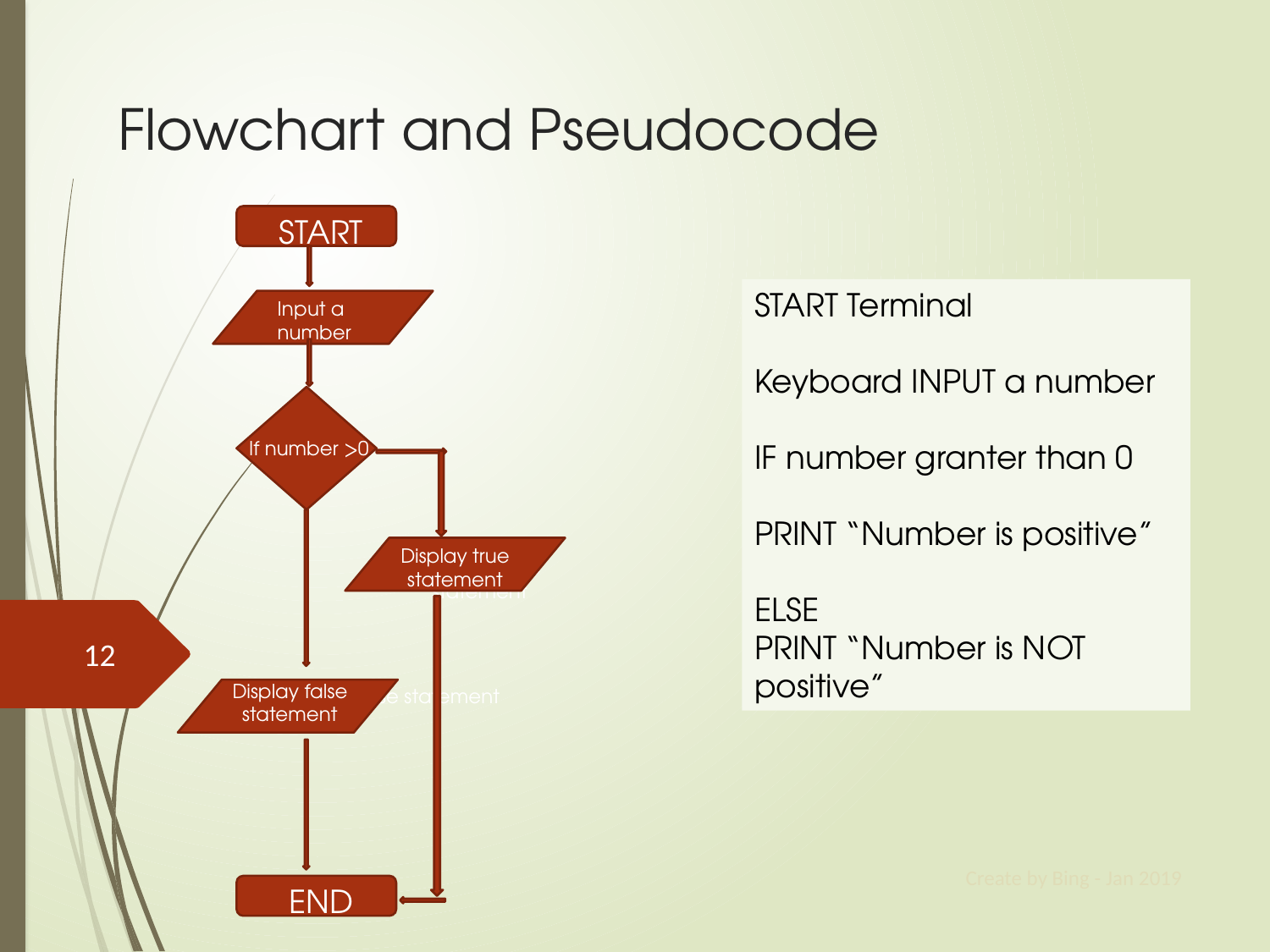

# Flowchart and Pseudocode

START

START Terminal

Keyboard INPUT a number

IF number granter than 0

PRINT “Number is positive”

ELSE
PRINT “Number is NOT positive”
Input a number

If number >0

Display true statement
Display true statement

12
Display false statement
Display false statement

Create by Bing - Jan 2019

END